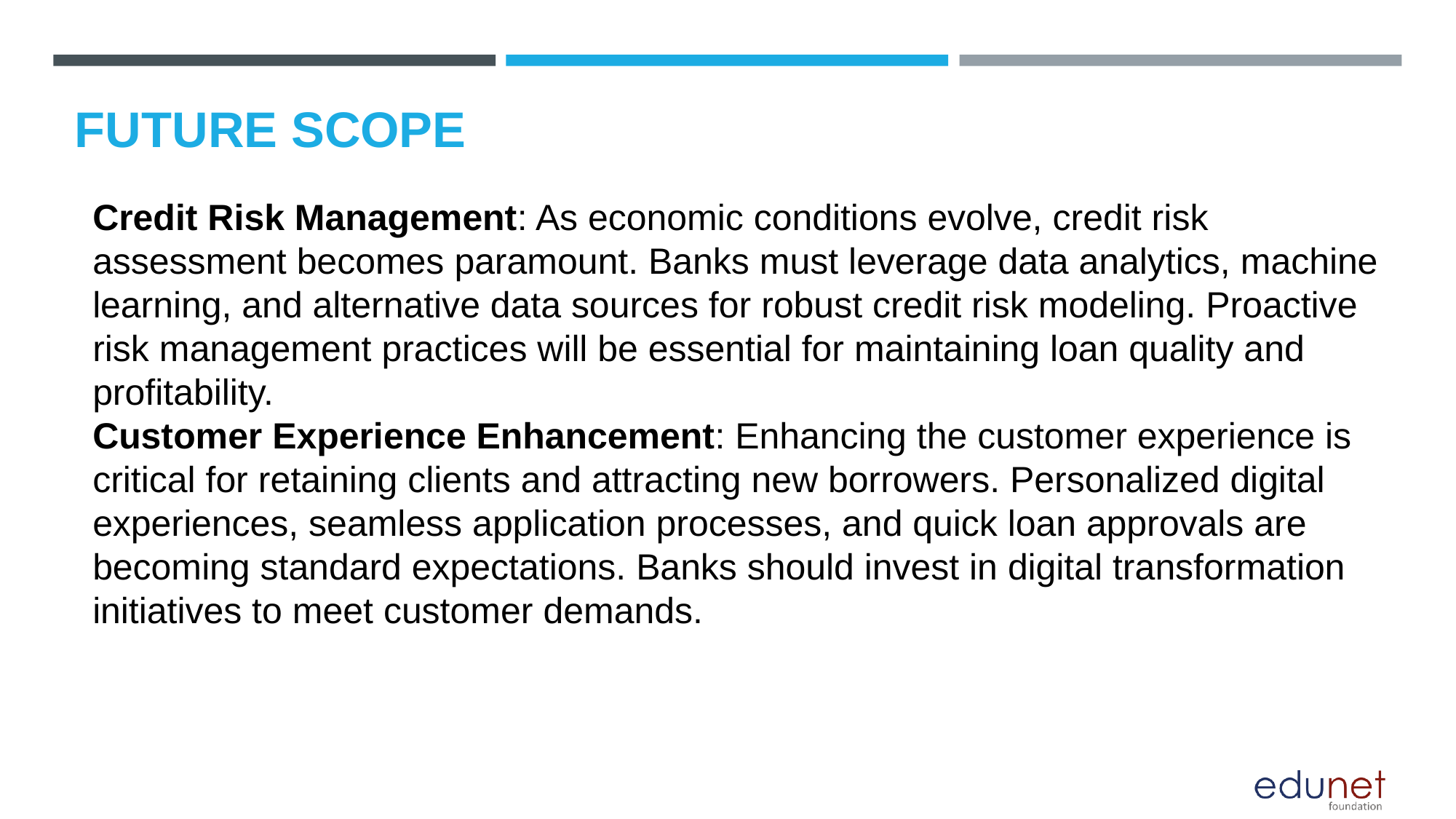

# FUTURE SCOPE
Credit Risk Management: As economic conditions evolve, credit risk assessment becomes paramount. Banks must leverage data analytics, machine learning, and alternative data sources for robust credit risk modeling. Proactive risk management practices will be essential for maintaining loan quality and profitability.
Customer Experience Enhancement: Enhancing the customer experience is critical for retaining clients and attracting new borrowers. Personalized digital experiences, seamless application processes, and quick loan approvals are becoming standard expectations. Banks should invest in digital transformation initiatives to meet customer demands.